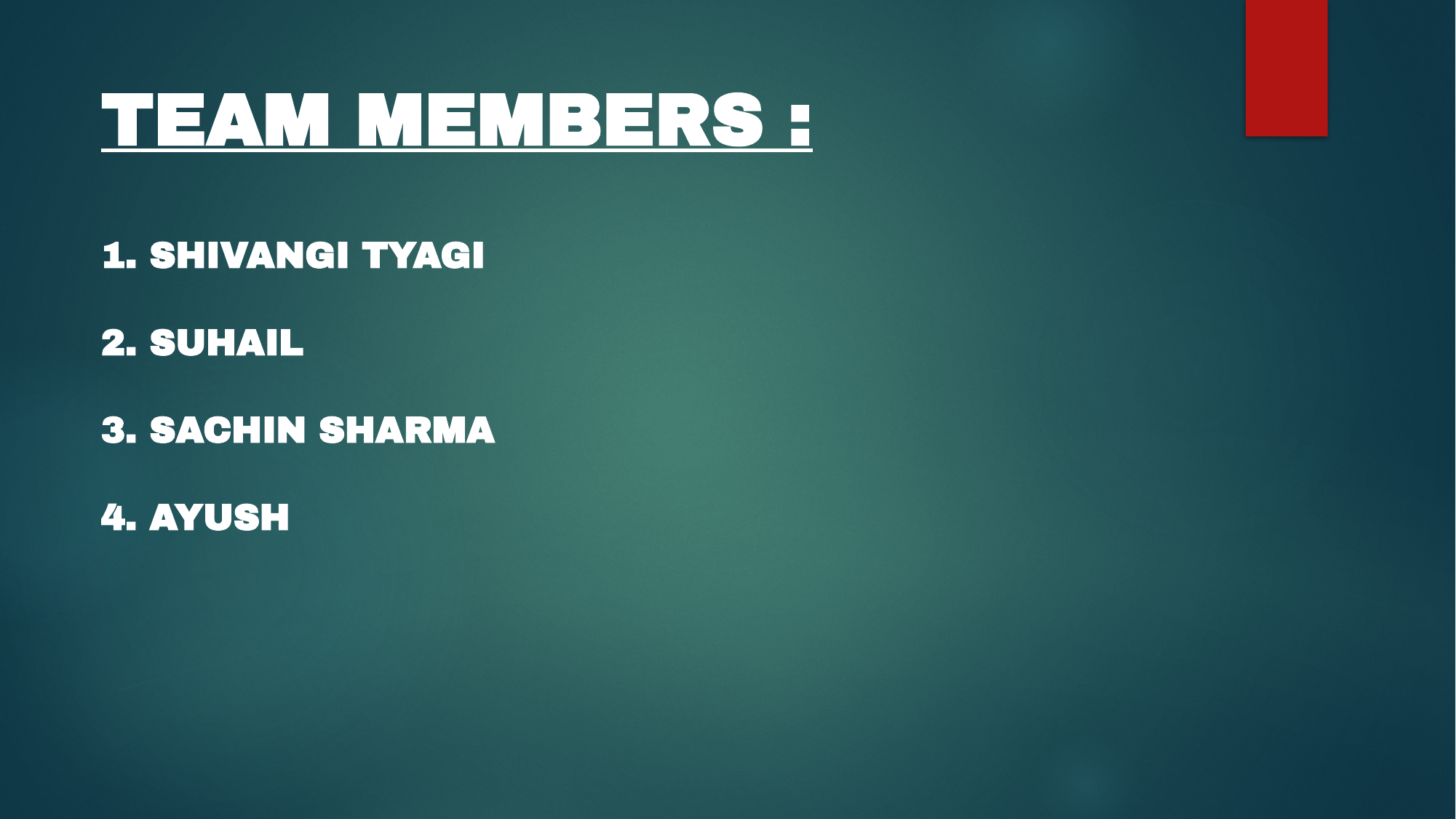

TEAM MEMBERS :
1. SHIVANGI TYAGI

2. SUHAIL

3. SACHIN SHARMA

4. AYUSH